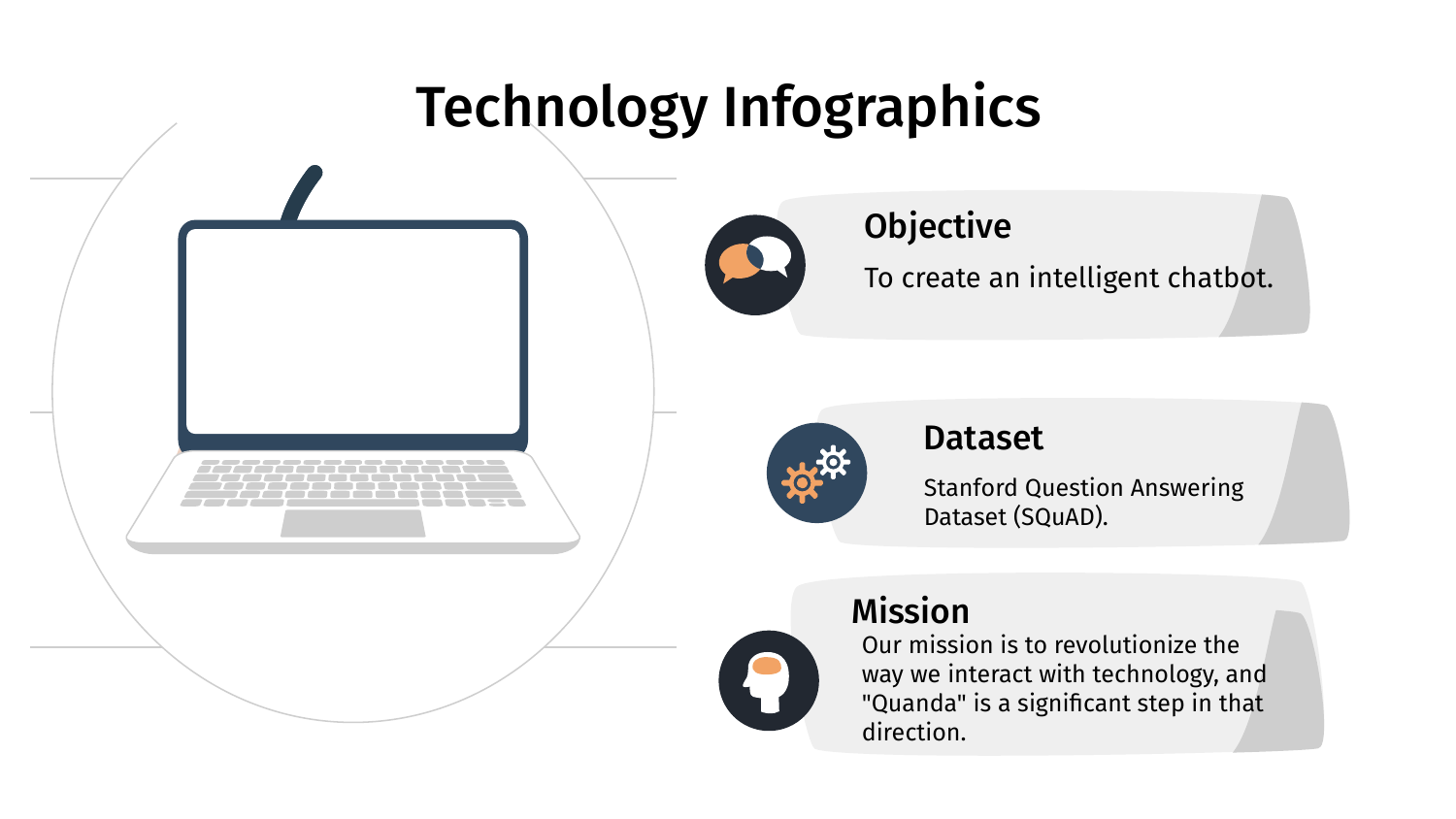

Technology Infographics

Objective
To create an intelligent chatbot.
Dataset
Stanford Question Answering Dataset (SQuAD).
Mission
Our mission is to revolutionize the way we interact with technology, and "Quanda" is a significant step in that direction.